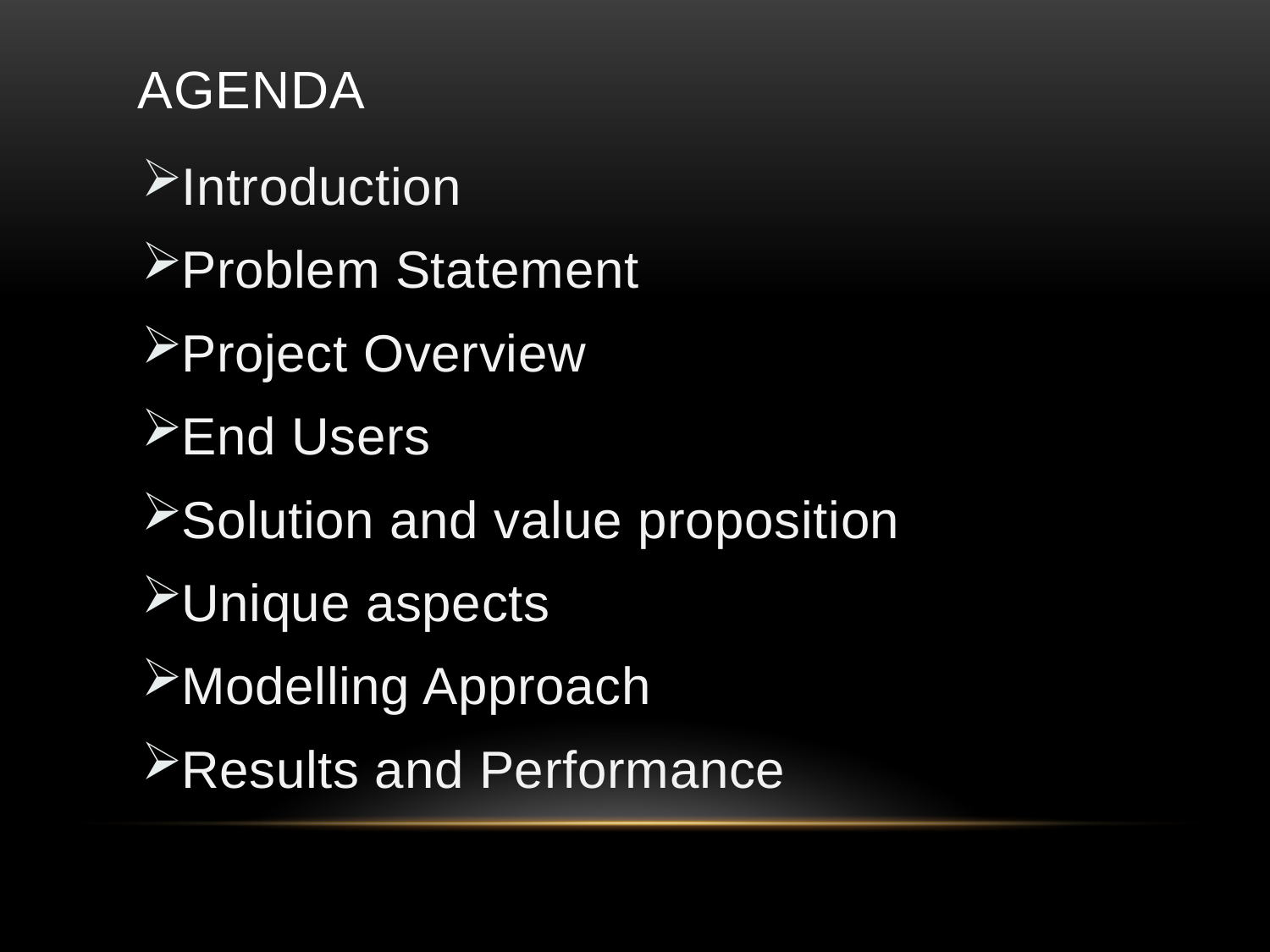

# agenda
Introduction
Problem Statement
Project Overview
End Users
Solution and value proposition
Unique aspects
Modelling Approach
Results and Performance